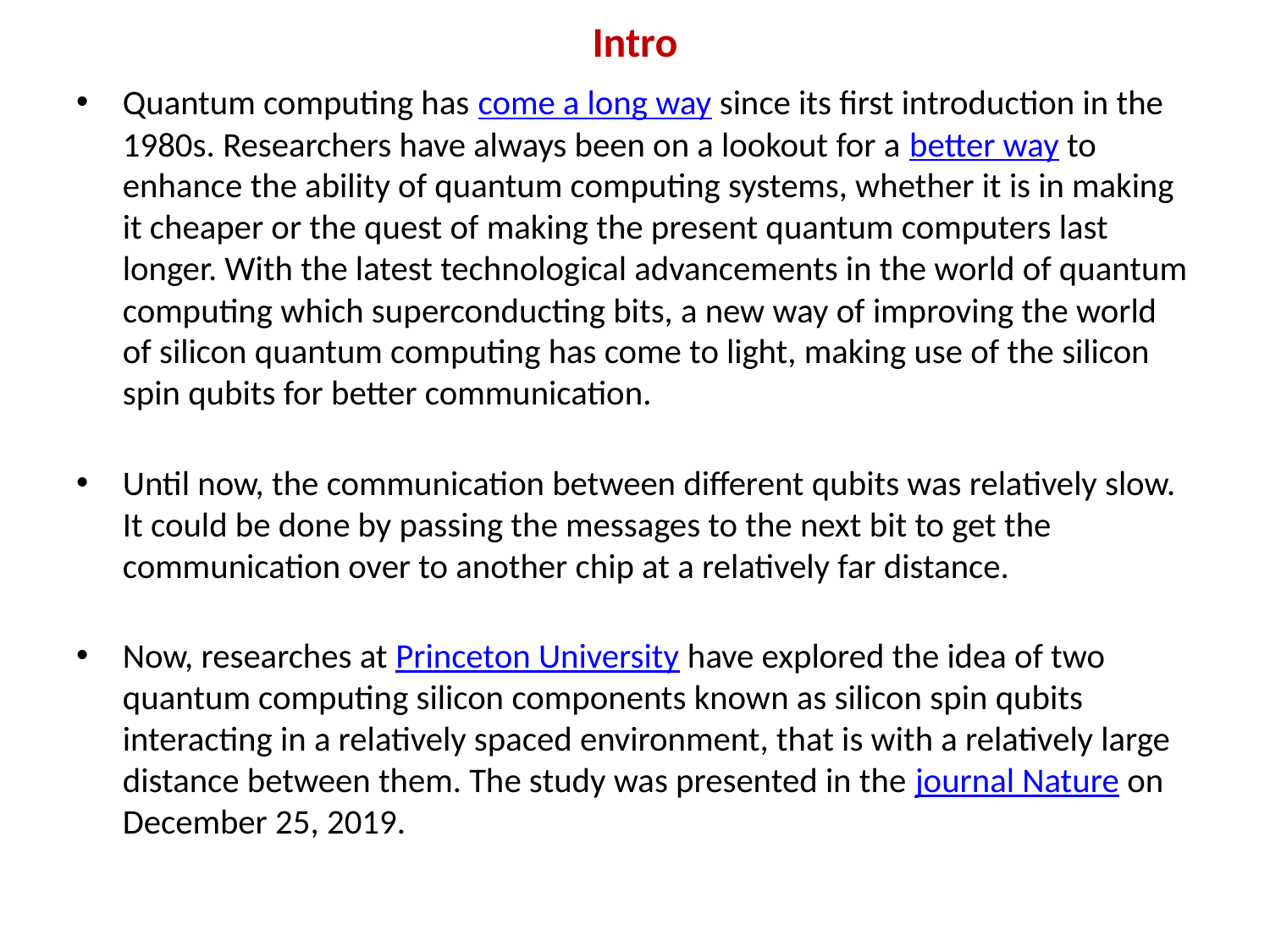

# Intro
Quantum computing has come a long way since its first introduction in the 1980s. Researchers have always been on a lookout for a better way to enhance the ability of quantum computing systems, whether it is in making it cheaper or the quest of making the present quantum computers last longer. With the latest technological advancements in the world of quantum computing which superconducting bits, a new way of improving the world of silicon quantum computing has come to light, making use of the silicon spin qubits for better communication.
Until now, the communication between different qubits was relatively slow. It could be done by passing the messages to the next bit to get the communication over to another chip at a relatively far distance.
Now, researches at Princeton University have explored the idea of two quantum computing silicon components known as silicon spin qubits interacting in a relatively spaced environment, that is with a relatively large distance between them. The study was presented in the journal Nature on December 25, 2019.